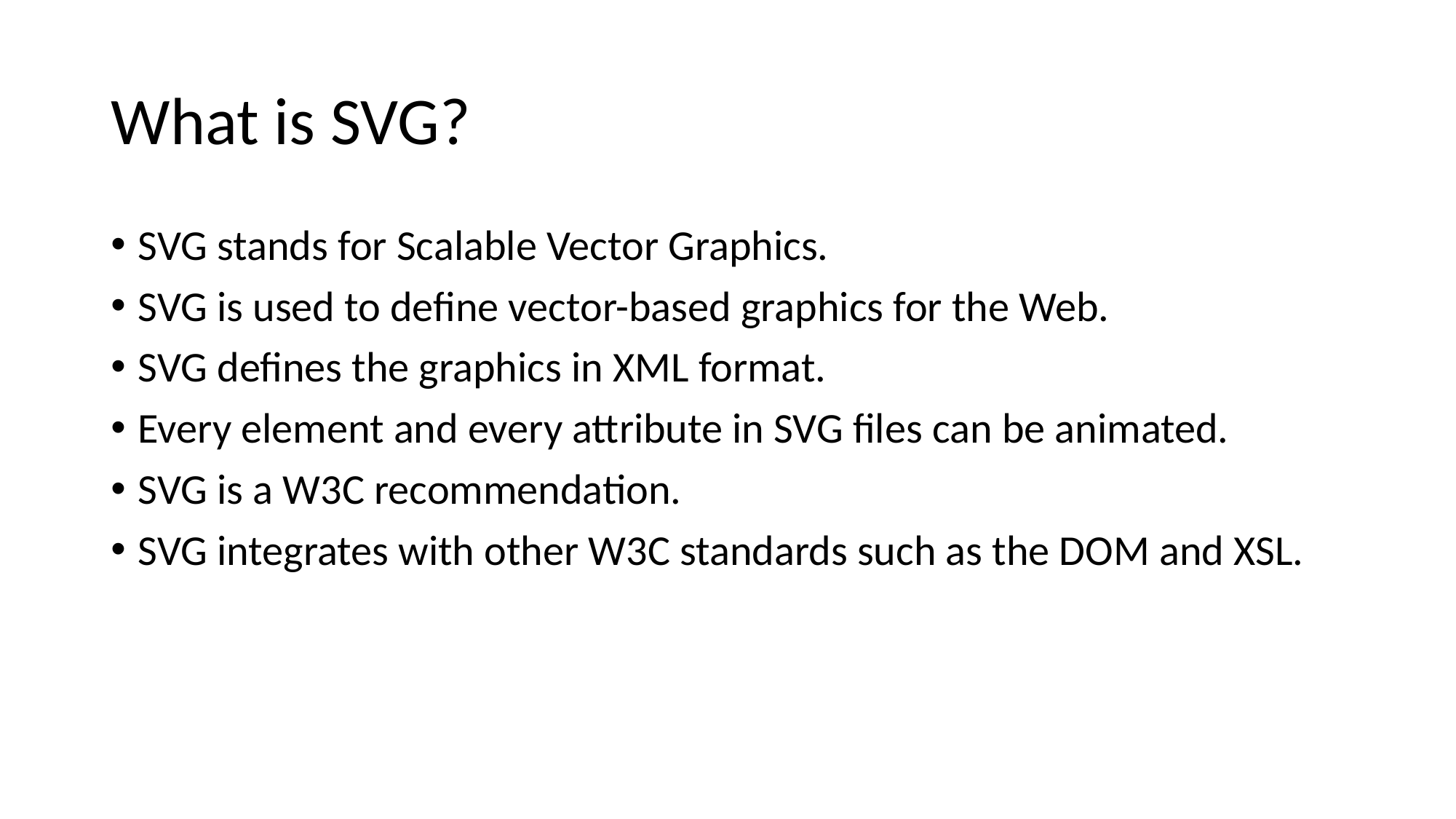

# What is SVG?
SVG stands for Scalable Vector Graphics.
SVG is used to define vector-based graphics for the Web.
SVG defines the graphics in XML format.
Every element and every attribute in SVG files can be animated.
SVG is a W3C recommendation.
SVG integrates with other W3C standards such as the DOM and XSL.